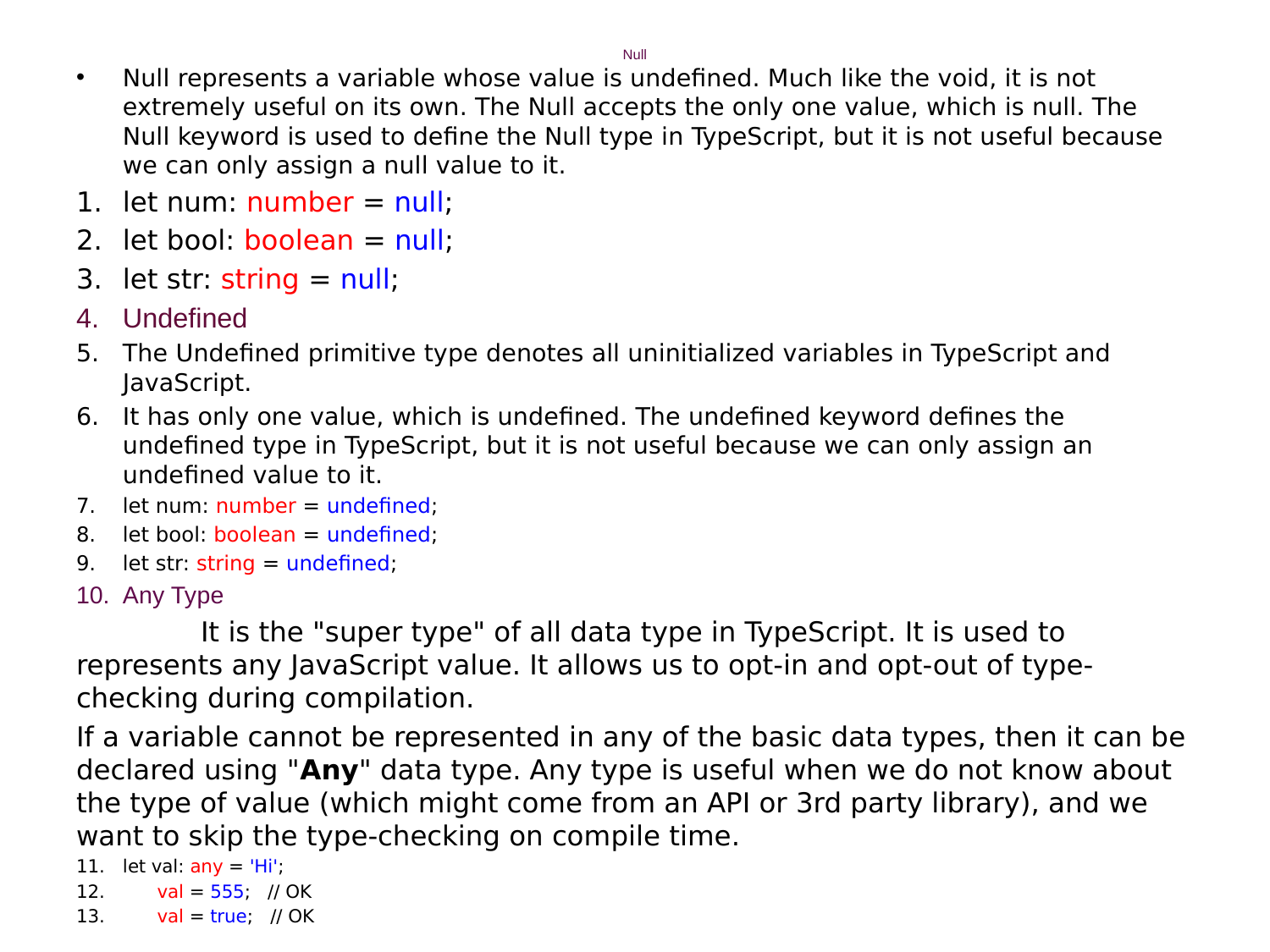

# Null
Null represents a variable whose value is undefined. Much like the void, it is not extremely useful on its own. The Null accepts the only one value, which is null. The Null keyword is used to define the Null type in TypeScript, but it is not useful because we can only assign a null value to it.
let num: number = null;
let bool: boolean = null;
let str: string = null;
Undefined
The Undefined primitive type denotes all uninitialized variables in TypeScript and JavaScript.
It has only one value, which is undefined. The undefined keyword defines the undefined type in TypeScript, but it is not useful because we can only assign an undefined value to it.
let num: number = undefined;
let bool: boolean = undefined;
let str: string = undefined;
Any Type
	It is the "super type" of all data type in TypeScript. It is used to represents any JavaScript value. It allows us to opt-in and opt-out of type-checking during compilation.
If a variable cannot be represented in any of the basic data types, then it can be declared using "Any" data type. Any type is useful when we do not know about the type of value (which might come from an API or 3rd party library), and we want to skip the type-checking on compile time.
let val: any = 'Hi';
      val = 555;   // OK
      val = true;   // OK